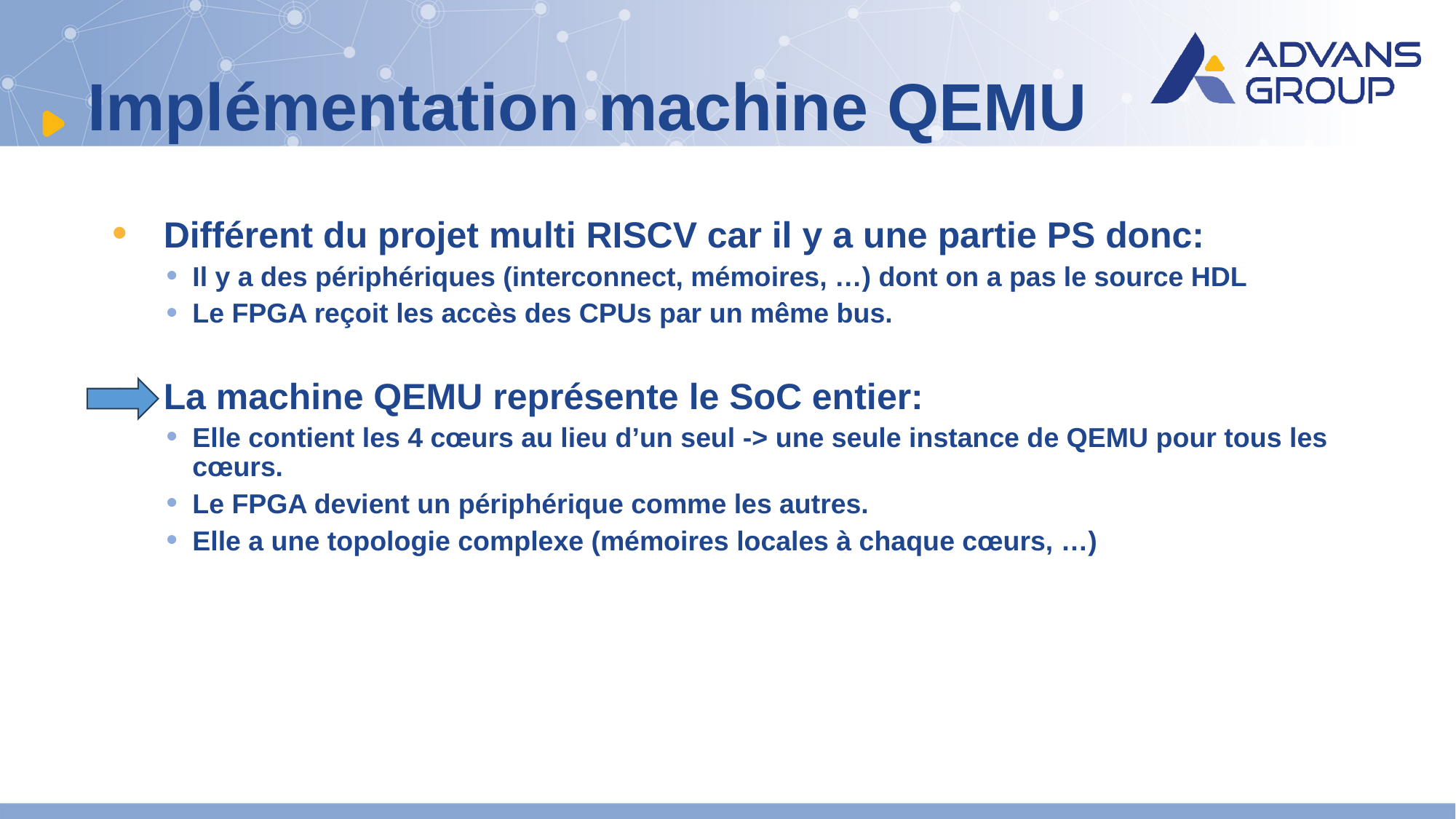

Implémentation machine QEMU
Différent du projet multi RISCV car il y a une partie PS donc:
Il y a des périphériques (interconnect, mémoires, …) dont on a pas le source HDL
Le FPGA reçoit les accès des CPUs par un même bus.

La machine QEMU représente le SoC entier:
Elle contient les 4 cœurs au lieu d’un seul -> une seule instance de QEMU pour tous les cœurs.
Le FPGA devient un périphérique comme les autres.
Elle a une topologie complexe (mémoires locales à chaque cœurs, …)